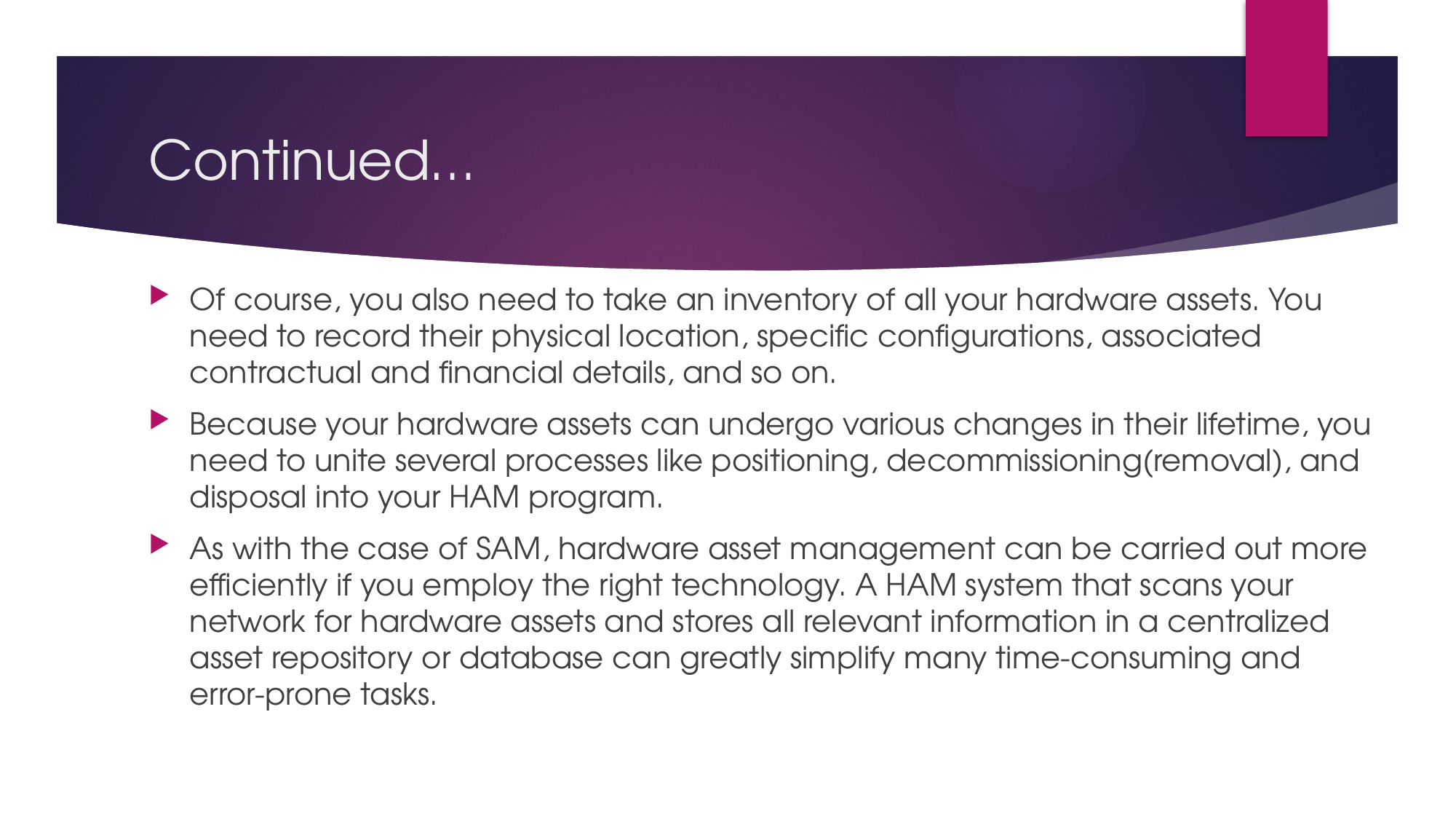

# Continued…
Of course, you also need to take an inventory of all your hardware assets. You need to record their physical location, specific configurations, associated contractual and financial details, and so on.
Because your hardware assets can undergo various changes in their lifetime, you need to unite several processes like positioning, decommissioning(removal), and disposal into your HAM program.
As with the case of SAM, hardware asset management can be carried out more efficiently if you employ the right technology. A HAM system that scans your network for hardware assets and stores all relevant information in a centralized asset repository or database can greatly simplify many time-consuming and error-prone tasks.